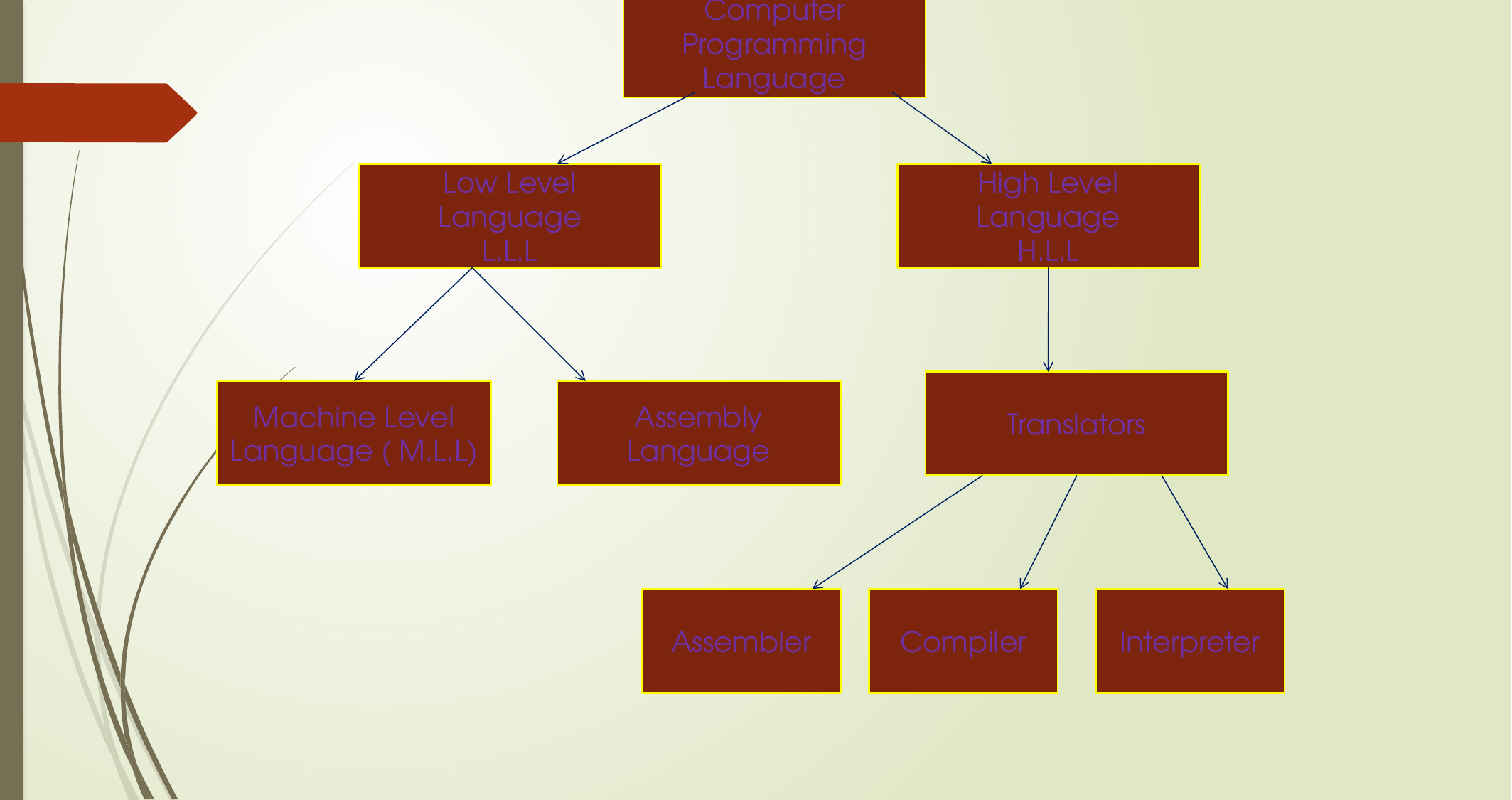

Computer Programming Language
Low Level Language
L.L.L
High Level Language
H.L.L
Translators
Machine Level Language ( M.L.L)
Assembly Language
Assembler
Compiler
Interpreter